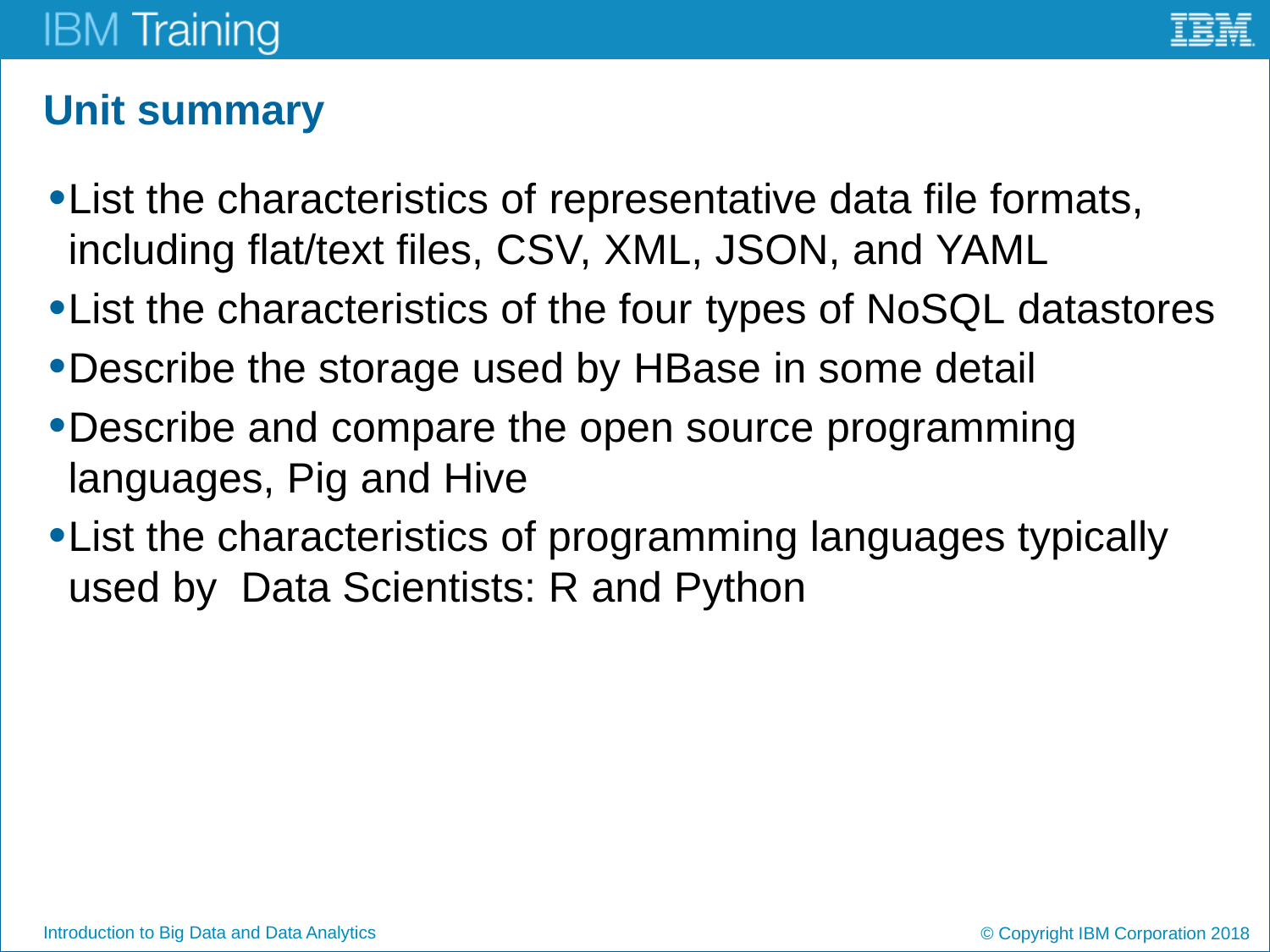

# Unit summary
List the characteristics of representative data file formats, including flat/text files, CSV, XML, JSON, and YAML
List the characteristics of the four types of NoSQL datastores
Describe the storage used by HBase in some detail
Describe and compare the open source programming languages, Pig and Hive
List the characteristics of programming languages typically used by  Data Scientists: R and Python